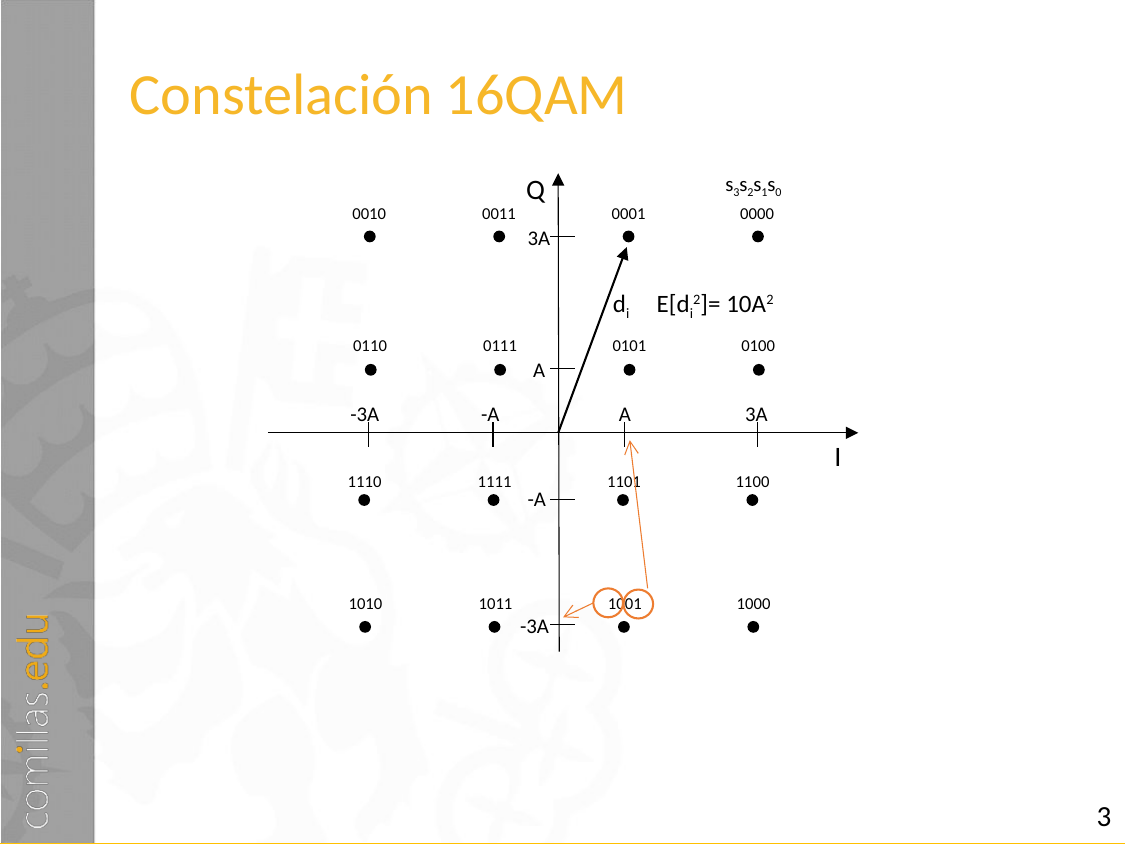

# Constelación 16QAM
s3s2s1s0
Q
0010
0011
0001
0000
3A

di
E[di2]= 10A2
0110
0111
0101
0100
A

-3A
-A
A
3A
I
1110
1111
1101
1100
-A

1010
1011
1001
1000
-3A